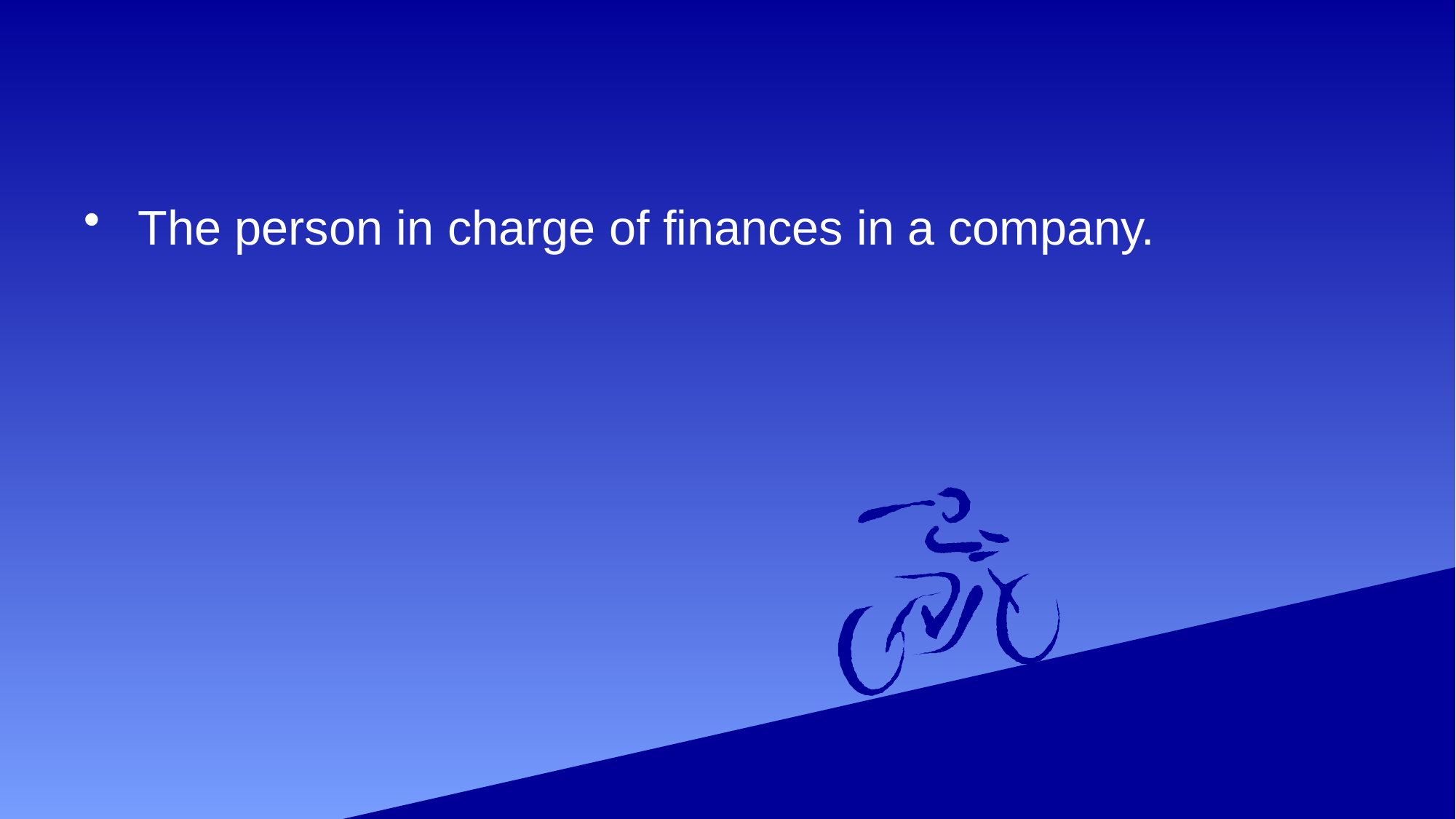

#
 The person in charge of finances in a company.